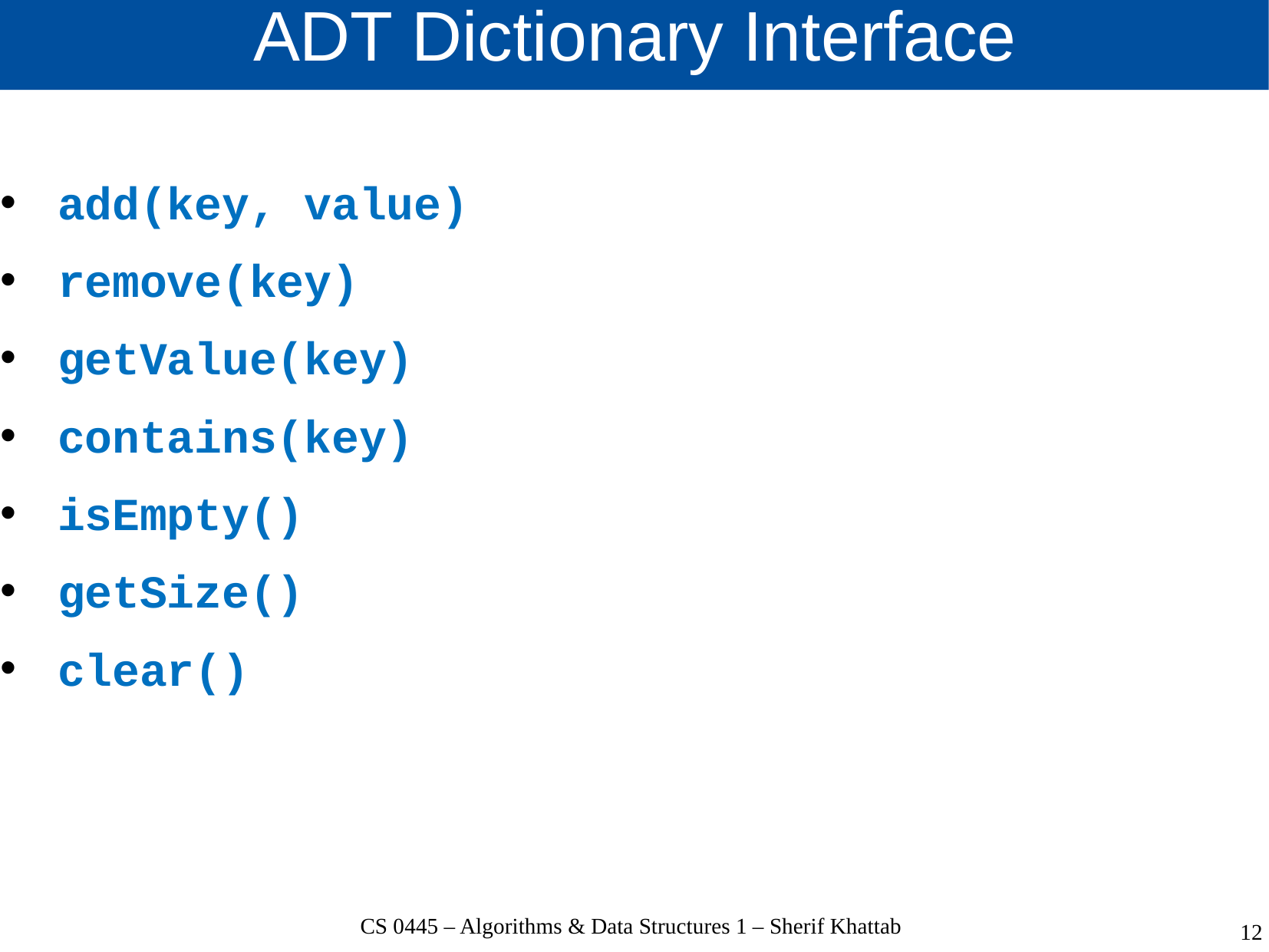

# ADT Dictionary Interface

add(key, value)
remove(key)
getValue(key)
contains(key)
isEmpty()
getSize()
clear()

CS 0445 – Algorithms & Data Structures 1 – Sherif Khattab
12